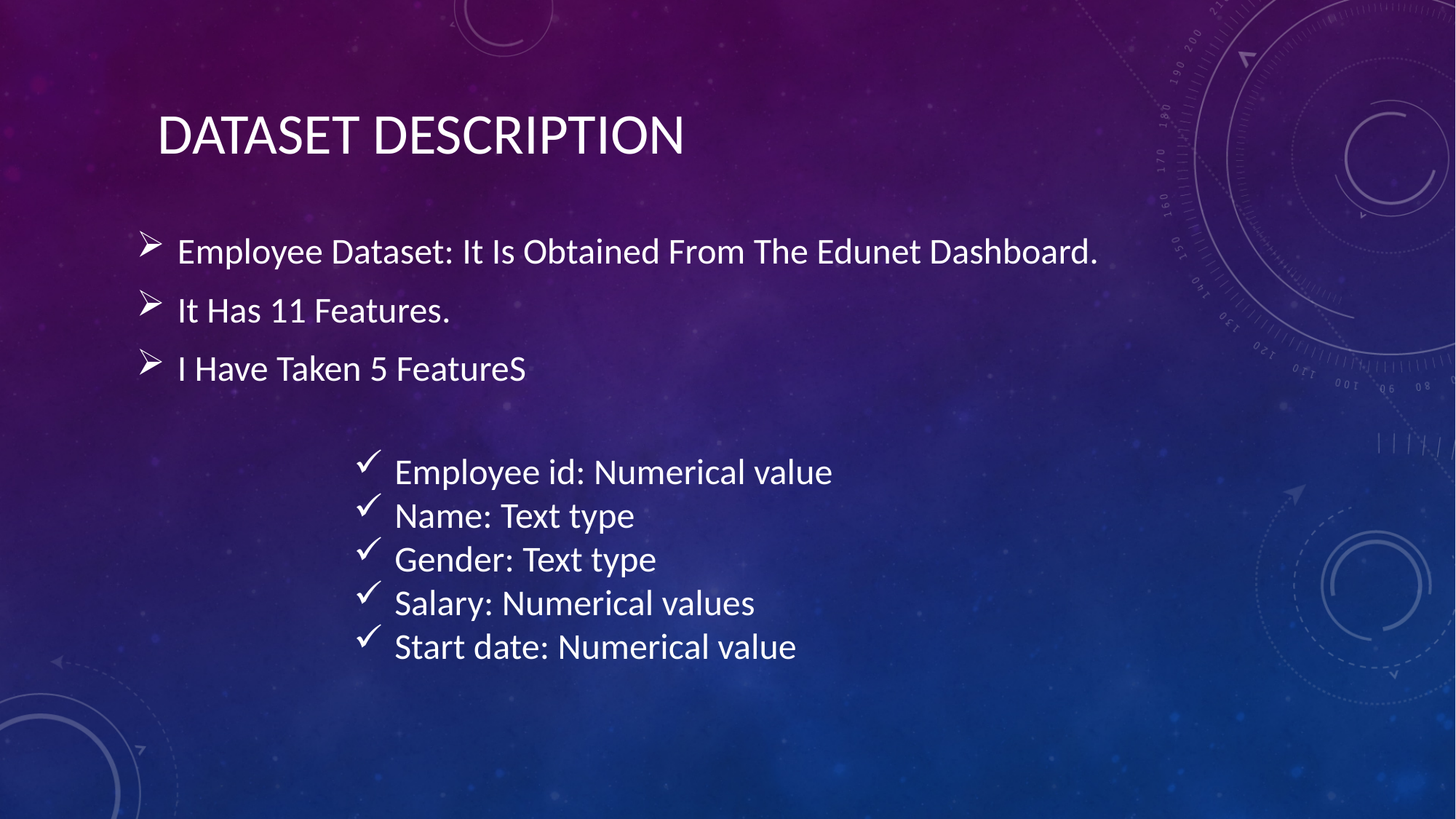

# Dataset description
Employee Dataset: It Is Obtained From The Edunet Dashboard.
It Has 11 Features.
I Have Taken 5 Features
Employee id: Numerical value
Name: Text type
Gender: Text type
Salary: Numerical values
Start date: Numerical value